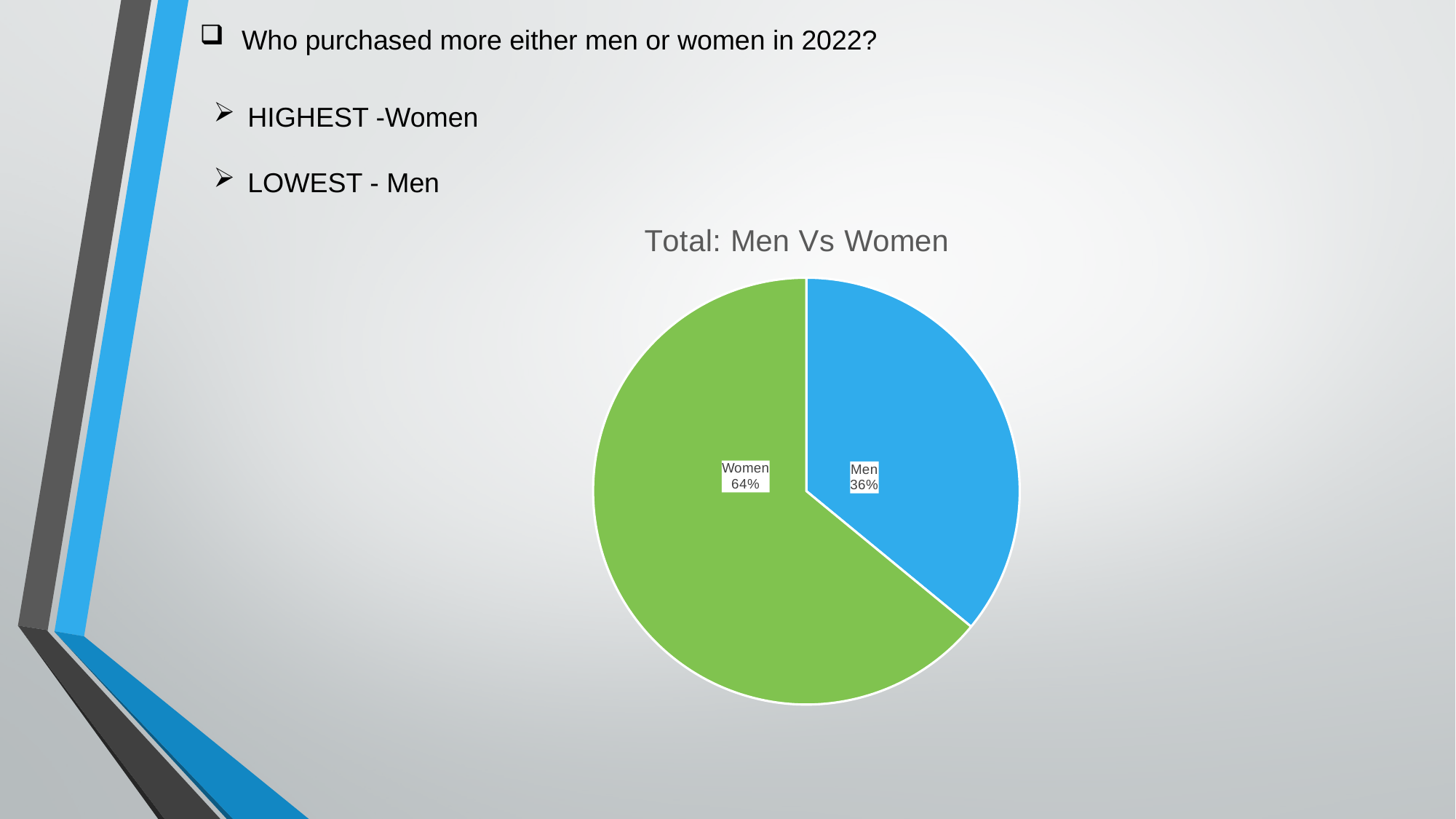

Who purchased more either men or women in 2022?

HIGHEST -Women

LOWEST - Men

### Chart: Total: Men Vs Women

| Category | Total |
|---|---|
| Men | 7613604.0 |
| Women | 13562773.0 |